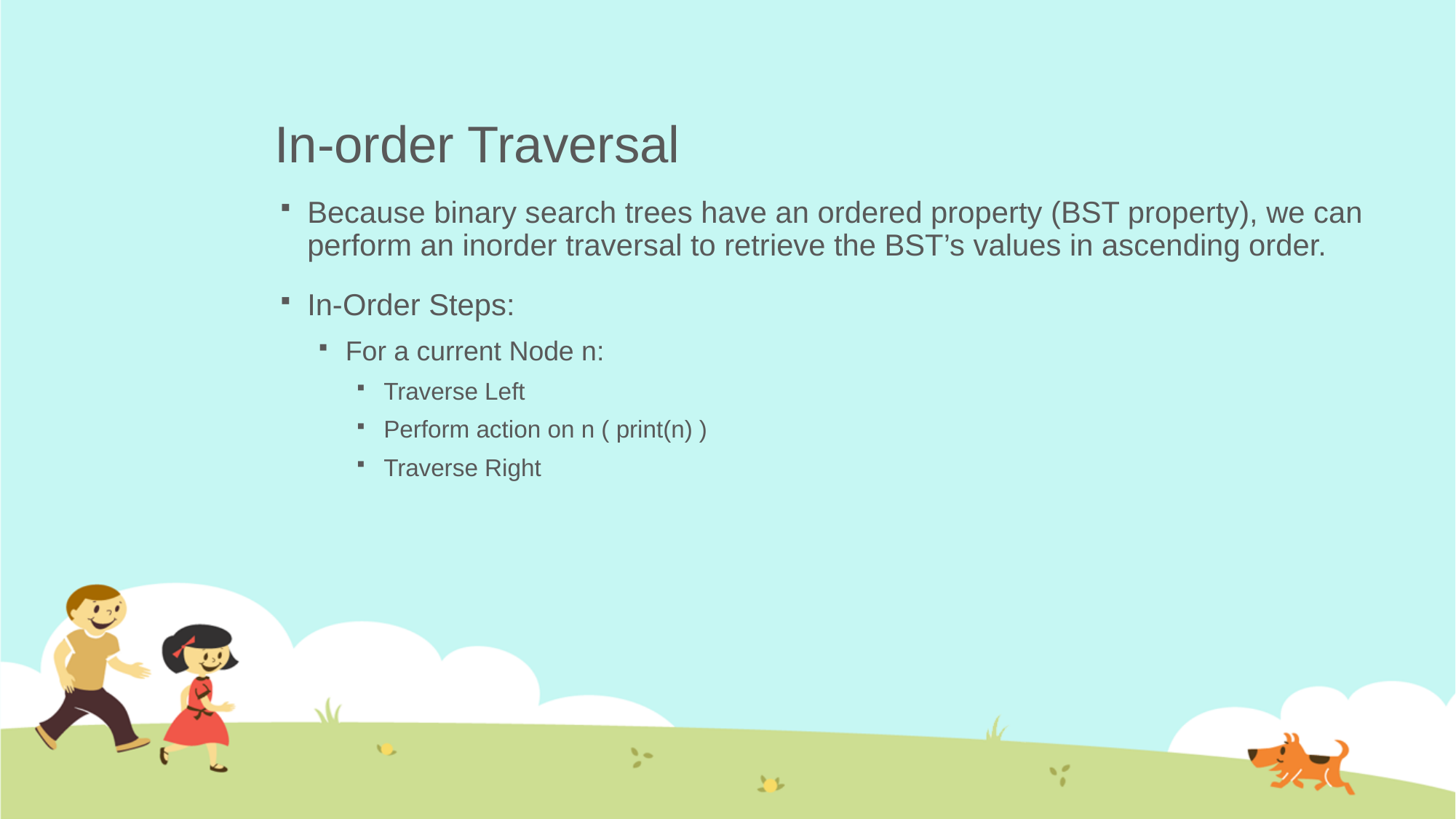

# In-order Traversal
Because binary search trees have an ordered property (BST property), we can perform an inorder traversal to retrieve the BST’s values in ascending order.
In-Order Steps:
For a current Node n:
Traverse Left
Perform action on n ( print(n) )
Traverse Right